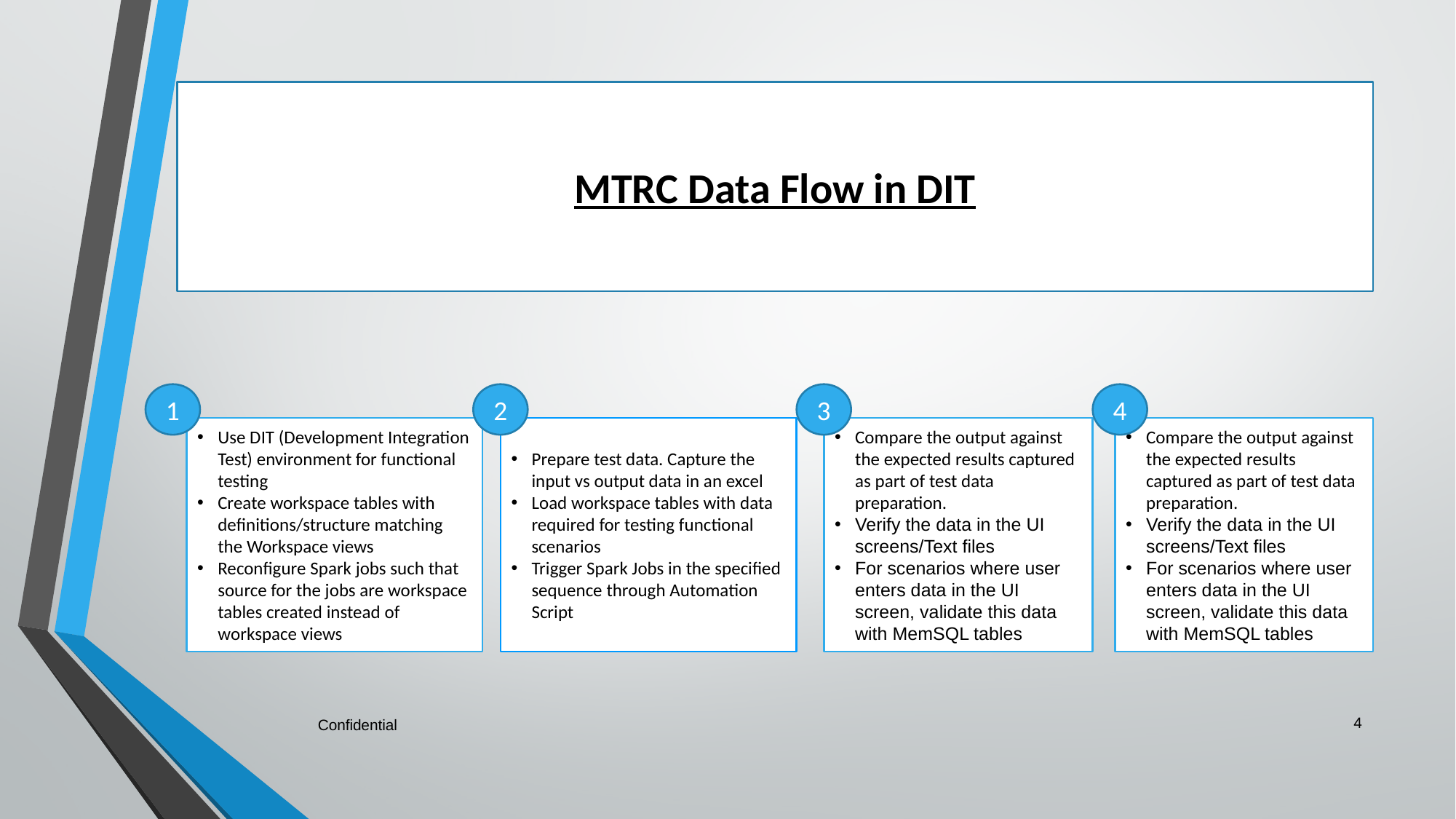

# MTRC Data Flow in DIT
1
2
3
4
Use DIT (Development Integration Test) environment for functional testing
Create workspace tables with definitions/structure matching the Workspace views
Reconfigure Spark jobs such that source for the jobs are workspace tables created instead of workspace views
Compare the output against the expected results captured as part of test data preparation.
Verify the data in the UI screens/Text files
For scenarios where user enters data in the UI screen, validate this data with MemSQL tables
Compare the output against the expected results captured as part of test data preparation.
Verify the data in the UI screens/Text files
For scenarios where user enters data in the UI screen, validate this data with MemSQL tables
Prepare test data. Capture the input vs output data in an excel
Load workspace tables with data required for testing functional scenarios
Trigger Spark Jobs in the specified sequence through Automation Script
4
Confidential